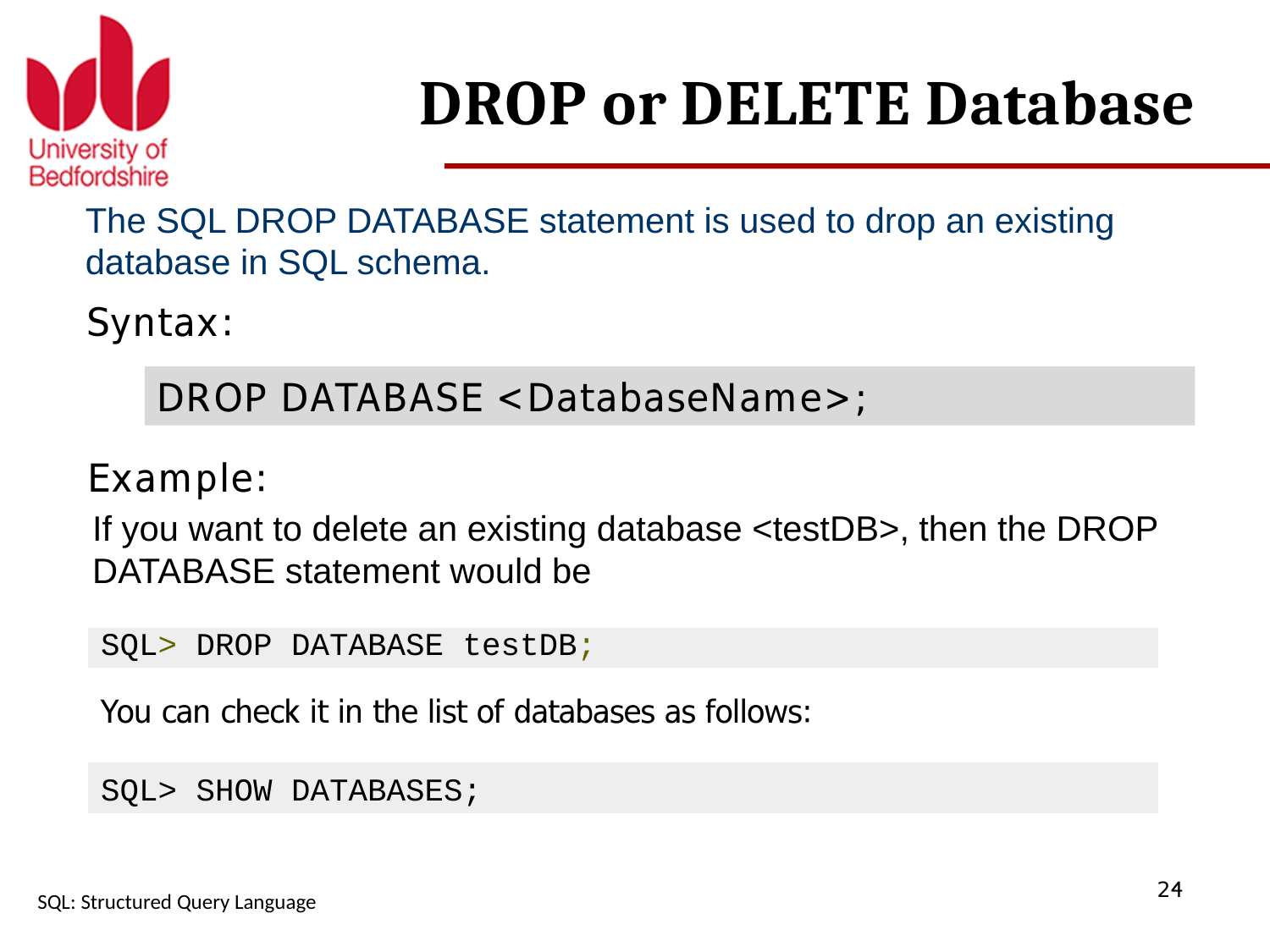

# DROP or DELETE Database
The SQL DROP DATABASE statement is used to drop an existing database in SQL schema.
Syntax:
DROP DATABASE <DatabaseName>;
Example:
If you want to delete an existing database <testDB>, then the DROP DATABASE statement would be
SQL> DROP DATABASE testDB;
You can check it in the list of databases as follows:
SQL> SHOW DATABASES;
SQL: Structured Query Language